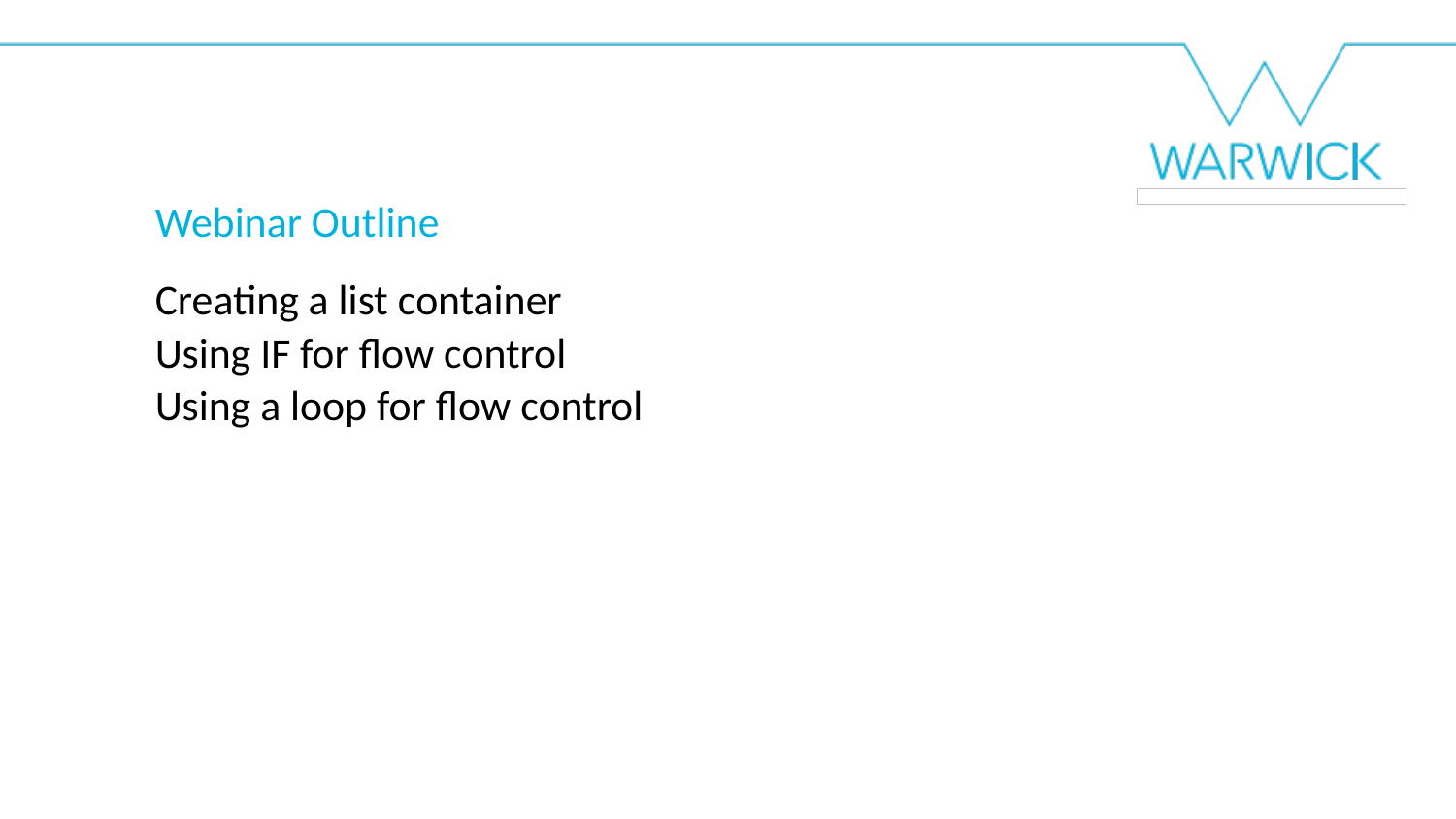

Webinar Outline

Creating a list container
Using IF for flow control
Using a loop for flow control